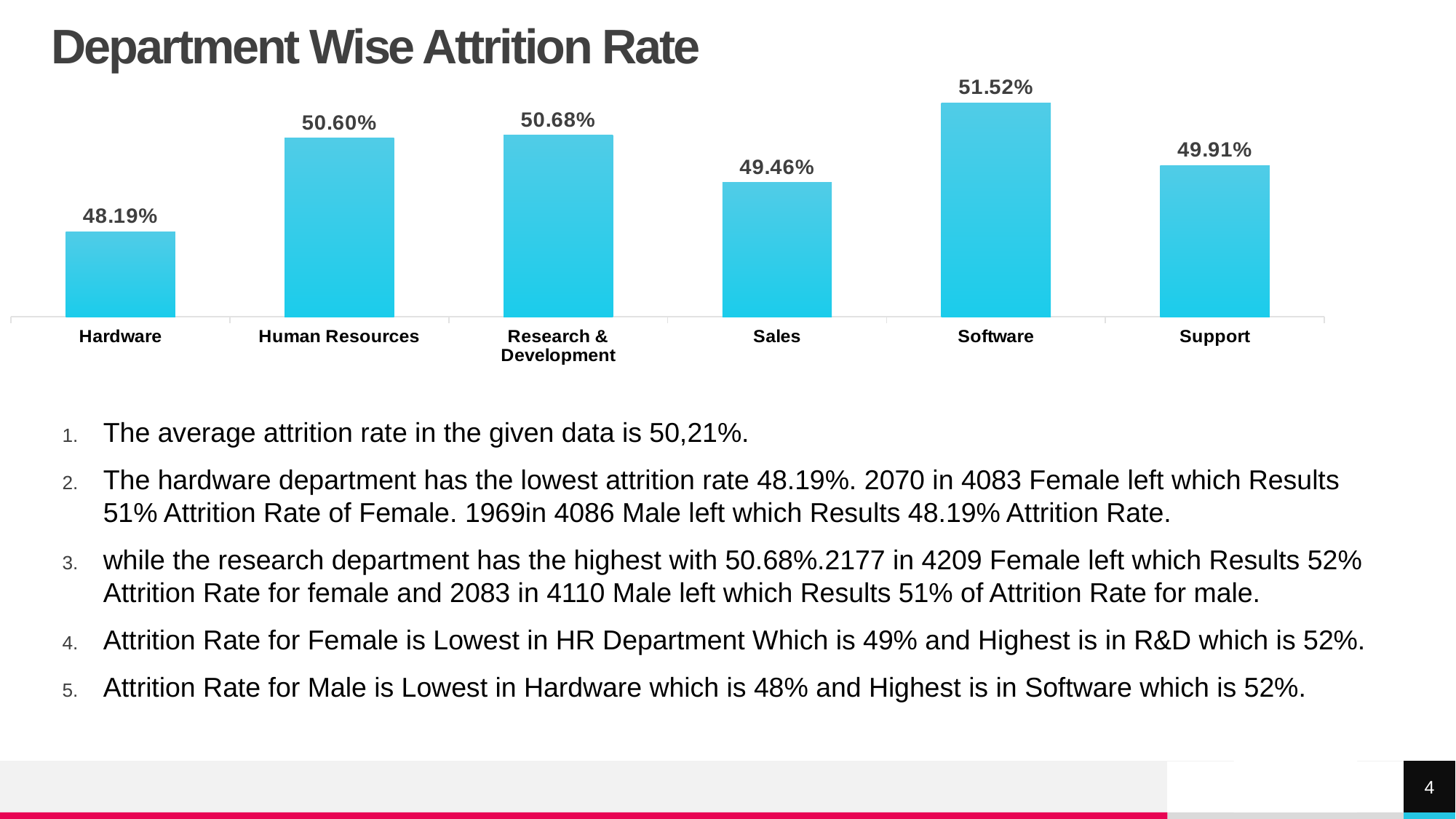

### Chart

| Category | Attrition Rate  |
|---|---|
| Hardware | 0.4818893783651493 |
| Human Resources | 0.5060355029585799 |
| Research & Development | 0.5068126520681265 |
| Sales | 0.49460853258321613 |
| Software | 0.5152173913043478 |
| Support | 0.499054820415879 |
# Department Wise Attrition Rate
The average attrition rate in the given data is 50,21%.
The hardware department has the lowest attrition rate 48.19%. 2070 in 4083 Female left which Results 51% Attrition Rate of Female. 1969in 4086 Male left which Results 48.19% Attrition Rate.
while the research department has the highest with 50.68%.2177 in 4209 Female left which Results 52% Attrition Rate for female and 2083 in 4110 Male left which Results 51% of Attrition Rate for male.
Attrition Rate for Female is Lowest in HR Department Which is 49% and Highest is in R&D which is 52%.
Attrition Rate for Male is Lowest in Hardware which is 48% and Highest is in Software which is 52%.

4